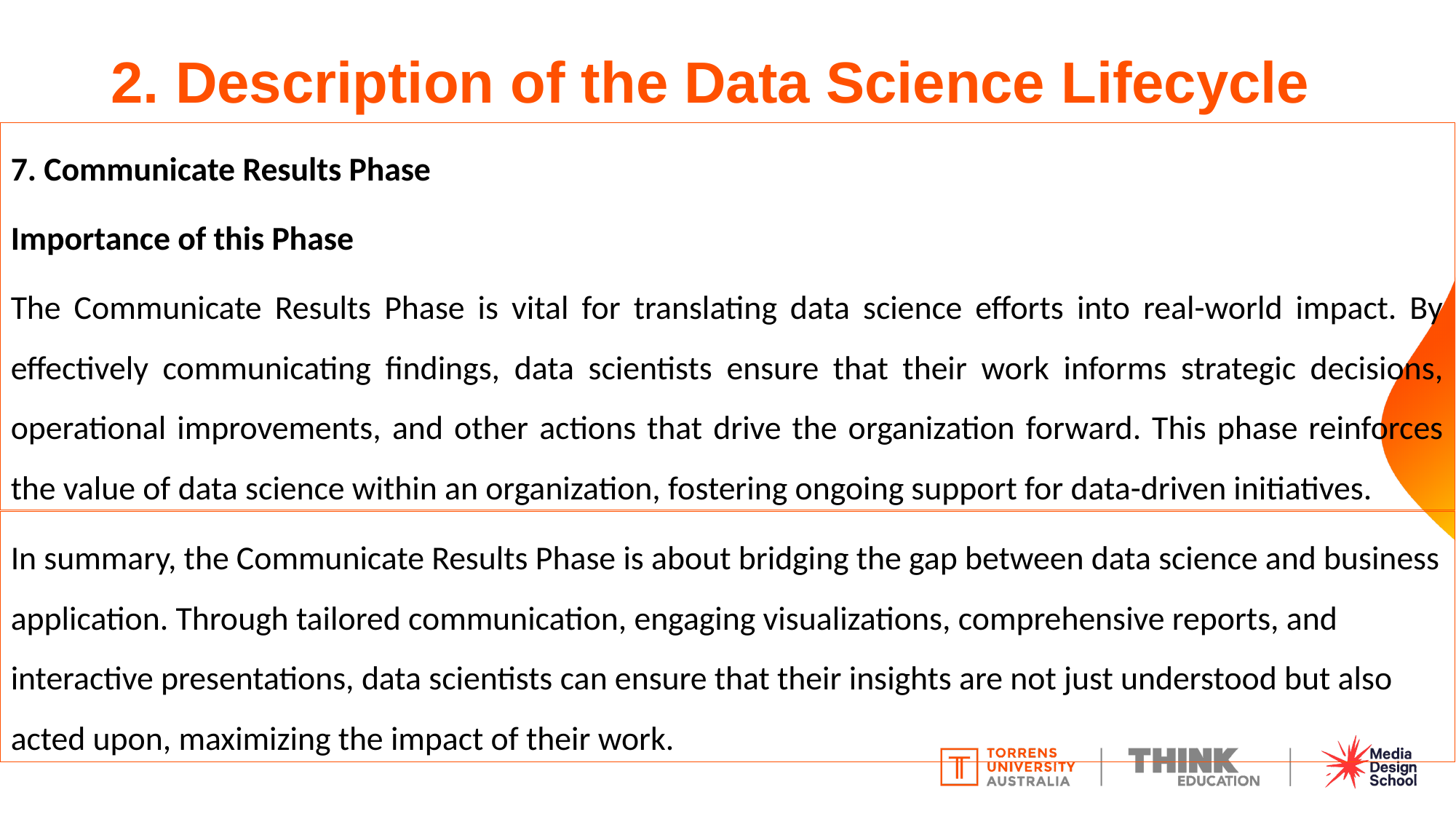

# 2. Description of the Data Science Lifecycle
7. Communicate Results Phase
Importance of this Phase
The Communicate Results Phase is vital for translating data science efforts into real-world impact. By effectively communicating findings, data scientists ensure that their work informs strategic decisions, operational improvements, and other actions that drive the organization forward. This phase reinforces the value of data science within an organization, fostering ongoing support for data-driven initiatives.
In summary, the Communicate Results Phase is about bridging the gap between data science and business application. Through tailored communication, engaging visualizations, comprehensive reports, and interactive presentations, data scientists can ensure that their insights are not just understood but also acted upon, maximizing the impact of their work.